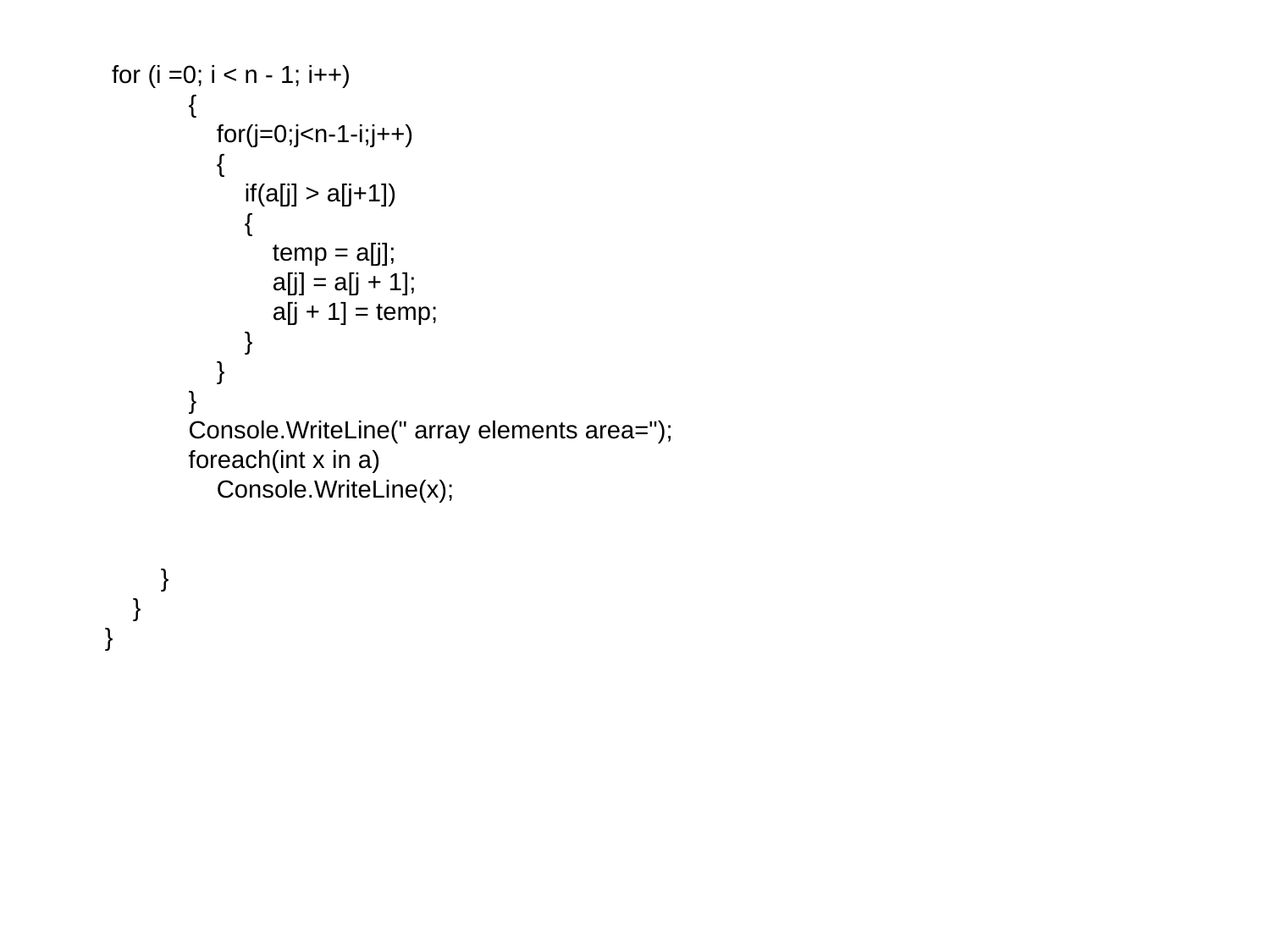

for (i =0; i < n - 1; i++)
            {​​​​​​​
                for(j=0;j<n-1-i;j++)
                {​​​​​​​
                    if(a[j] > a[j+1])
                    {​​​​​​​
                        temp = a[j];
                        a[j] = a[j + 1];
                        a[j + 1] = temp;
                    }​​​​​​​
                }​​​​​​​
            }​​​​​​​
            Console.WriteLine(" array elements area=");
            foreach(int x in a)
                Console.WriteLine(x);

        }​​​​​​​
    }​​​​​​​
}​​​​​​​